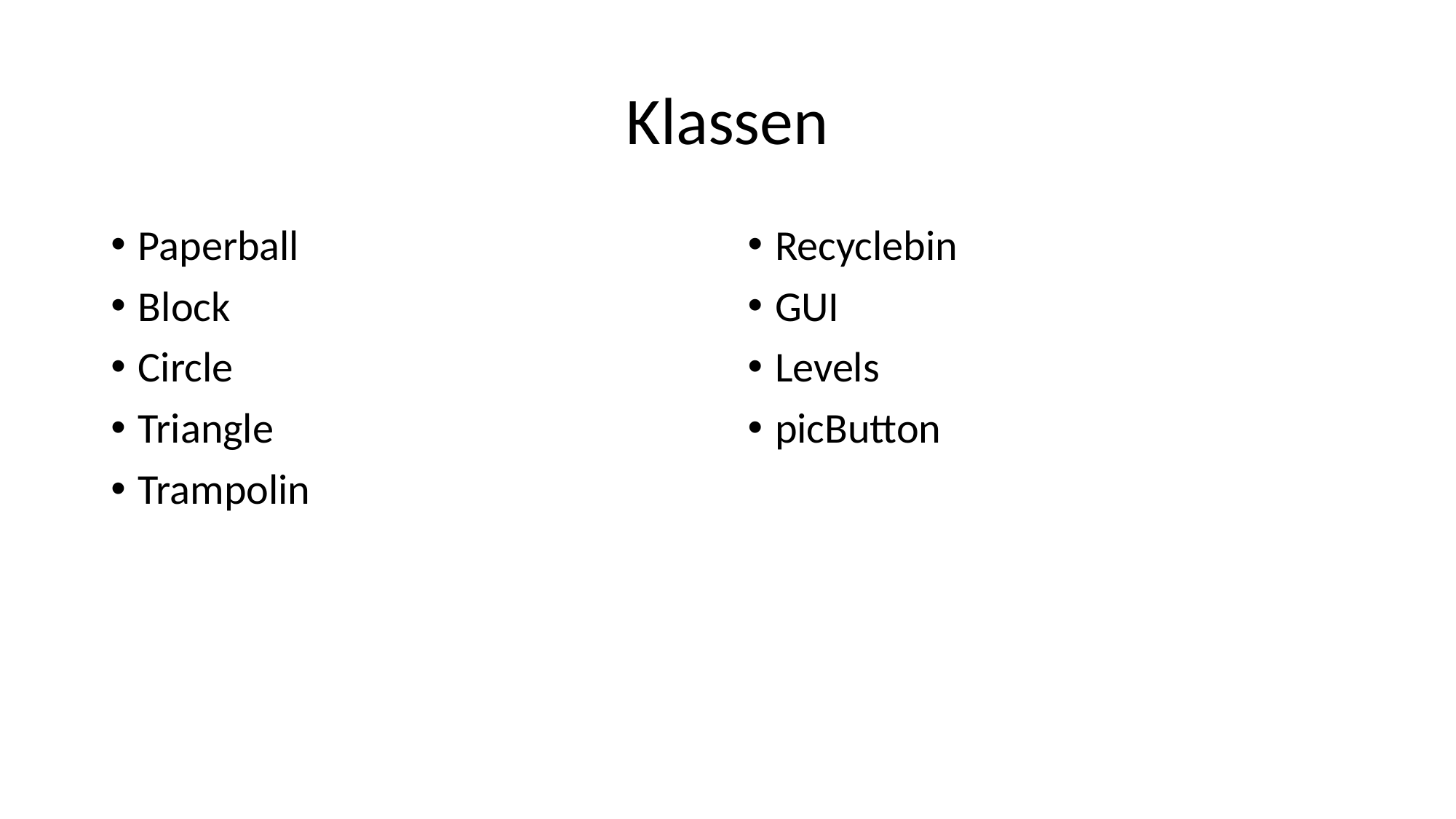

# Klassen
Paperball
Block
Circle
Triangle
Trampolin

Recyclebin
GUI
Levels
picButton